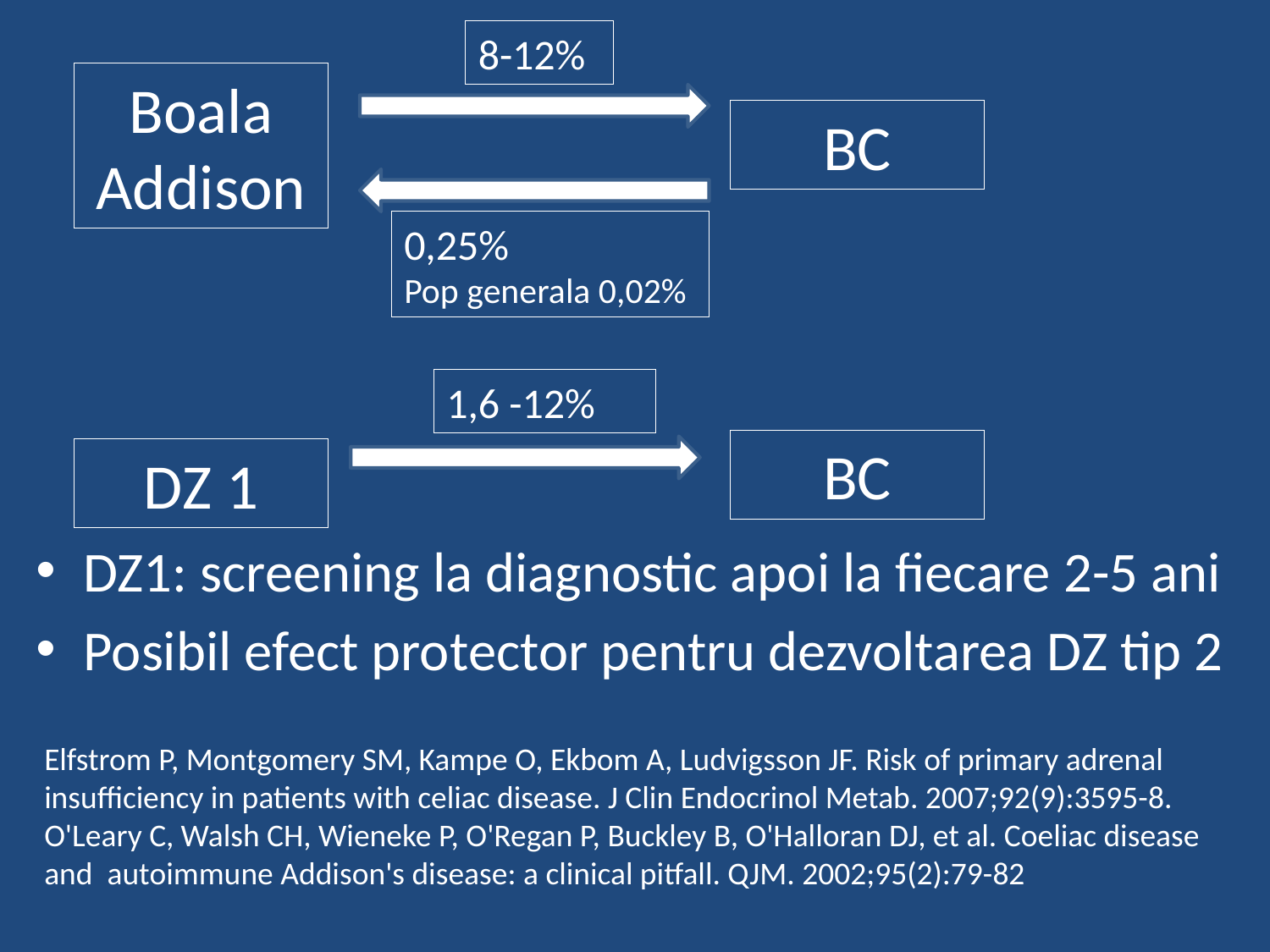

8-12%
Boala Addison

BC

0,25%
Pop generala 0,02%
1,6 -12%
BC

DZ 1
DZ1: screening la diagnostic apoi la fiecare 2-5 ani
Posibil efect protector pentru dezvoltarea DZ tip 2
Elfstrom P, Montgomery SM, Kampe O, Ekbom A, Ludvigsson JF. Risk of primary adrenal
insufficiency in patients with celiac disease. J Clin Endocrinol Metab. 2007;92(9):3595-8.
O'Leary C, Walsh CH, Wieneke P, O'Regan P, Buckley B, O'Halloran DJ, et al. Coeliac disease and  autoimmune Addison's disease: a clinical pitfall. QJM. 2002;95(2):79-82